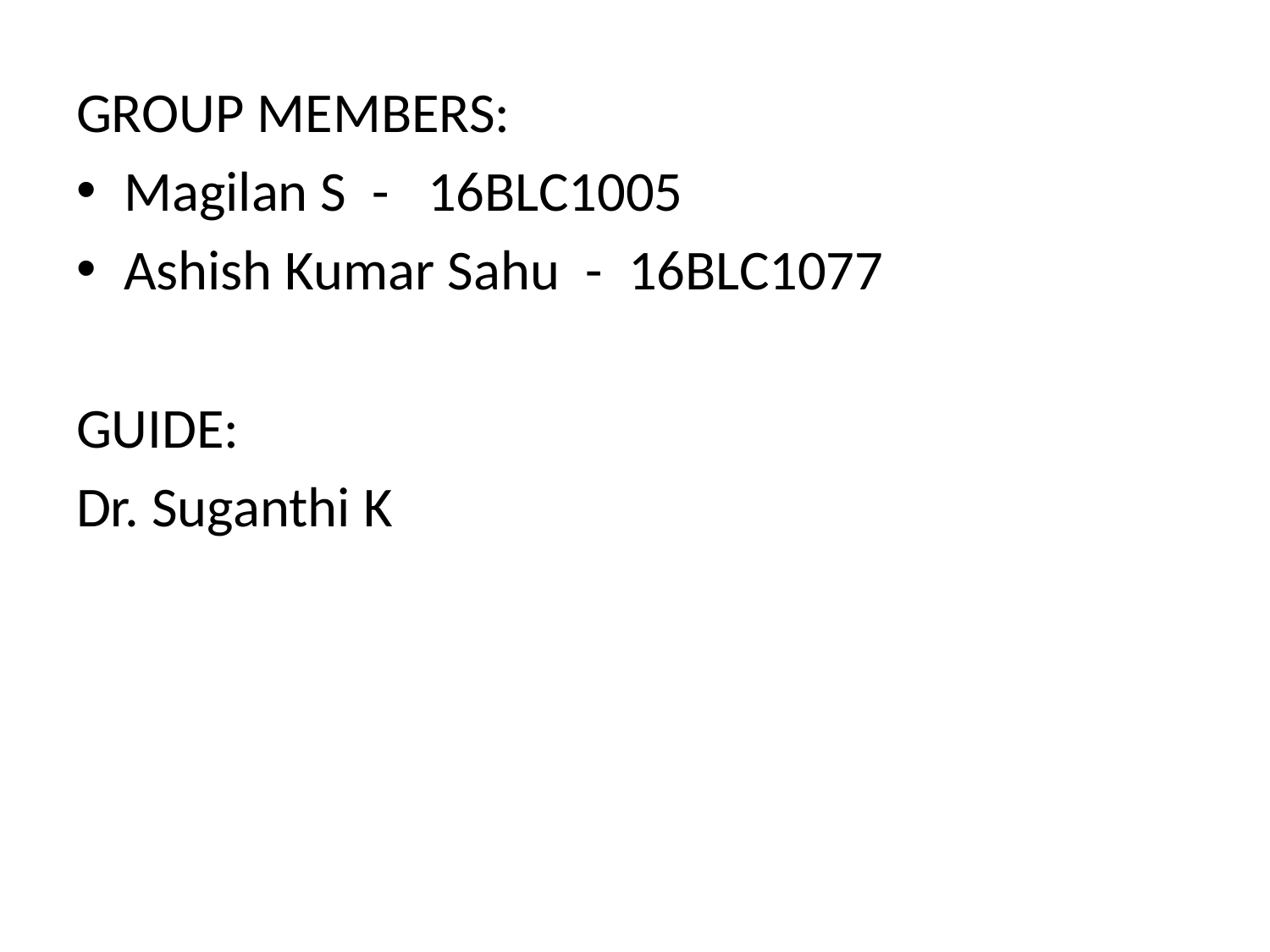

GROUP MEMBERS:
Magilan S  -   16BLC1005
Ashish Kumar Sahu  -  16BLC1077

GUIDE:
Dr. Suganthi K